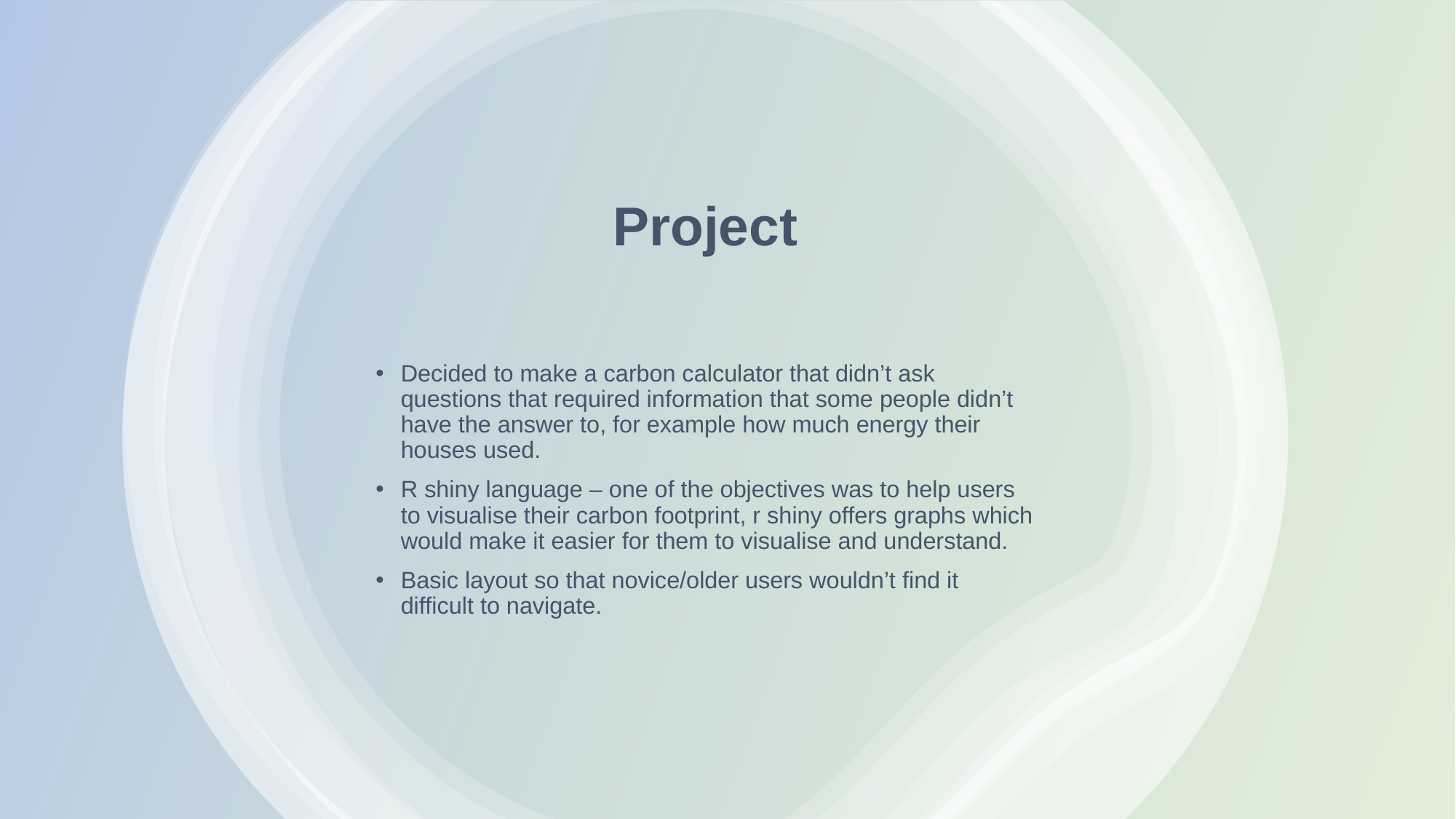

# Project
Decided to make a carbon calculator that didn’t ask questions that required information that some people didn’t have the answer to, for example how much energy their houses used.
R shiny language – one of the objectives was to help users to visualise their carbon footprint, r shiny offers graphs which would make it easier for them to visualise and understand.
Basic layout so that novice/older users wouldn’t find it difficult to navigate.